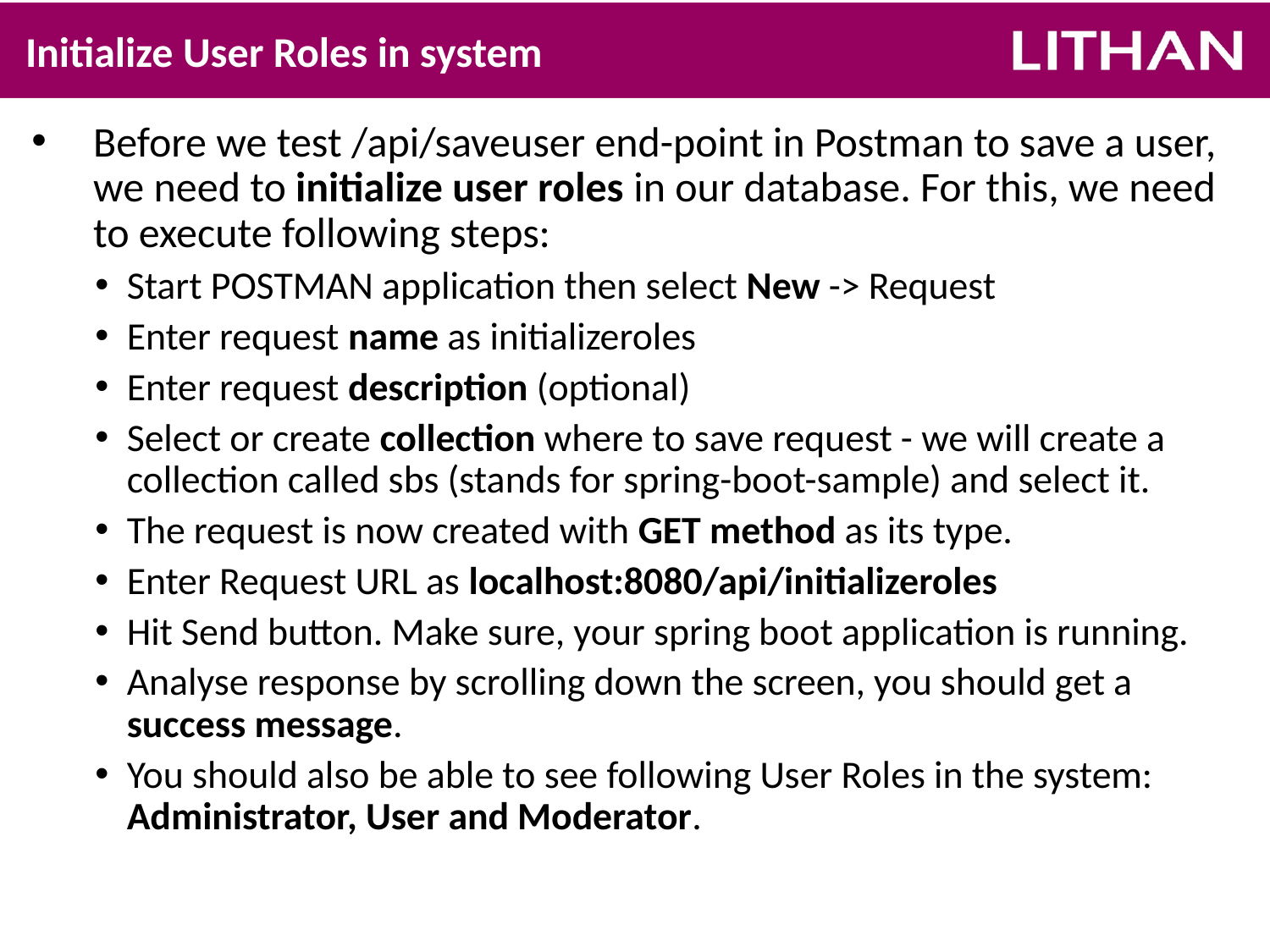

# Initialize User Roles in system
Before we test /api/saveuser end-point in Postman to save a user, we need to initialize user roles in our database. For this, we need to execute following steps:
Start POSTMAN application then select New -> Request
Enter request name as initializeroles
Enter request description (optional)
Select or create collection where to save request - we will create a collection called sbs (stands for spring-boot-sample) and select it.
The request is now created with GET method as its type.
Enter Request URL as localhost:8080/api/initializeroles
Hit Send button. Make sure, your spring boot application is running.
Analyse response by scrolling down the screen, you should get a success message.
You should also be able to see following User Roles in the system: Administrator, User and Moderator.